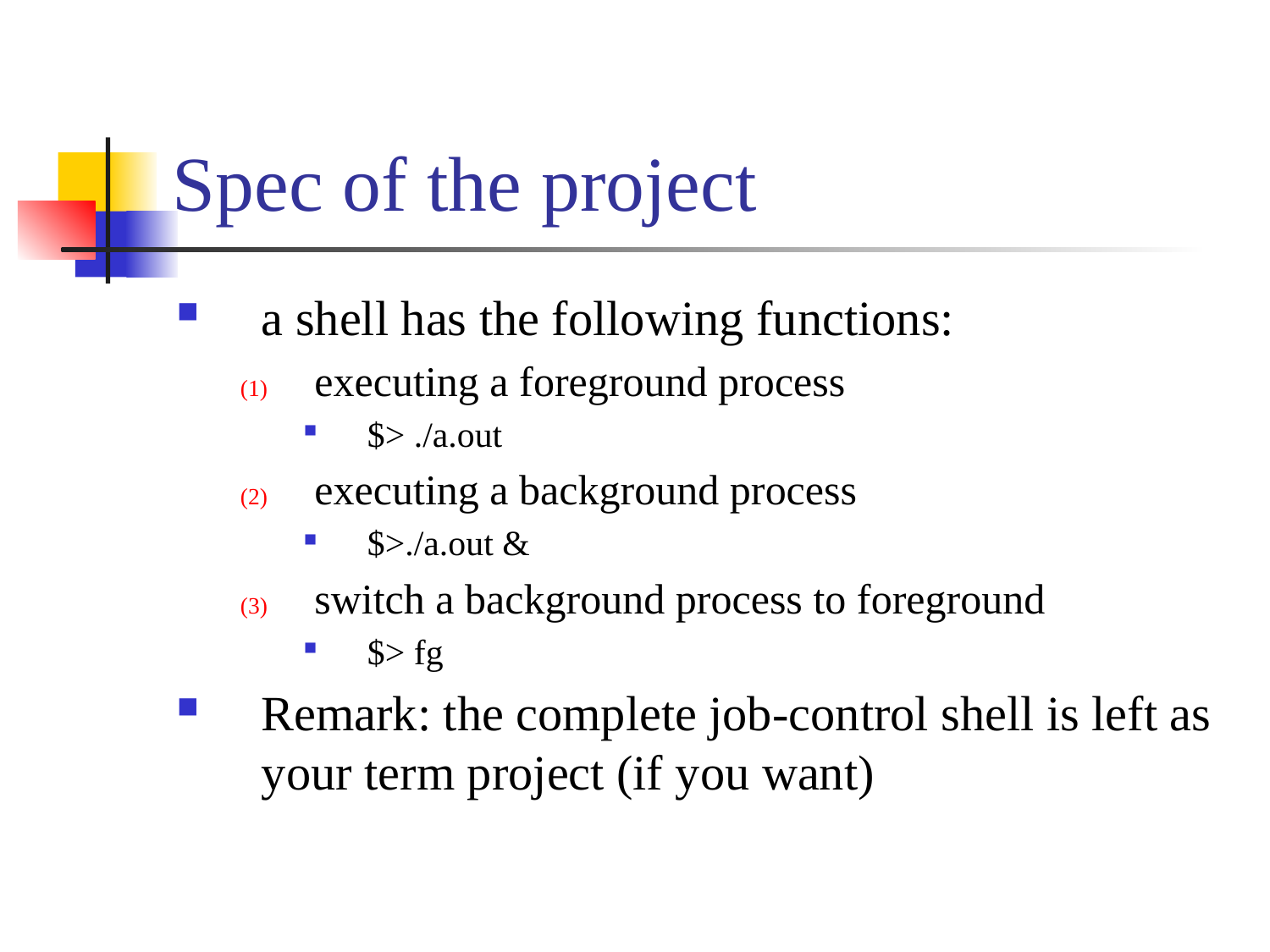

# Spec of the project
a shell has the following functions:
executing a foreground process
$> ./a.out
executing a background process
$>./a.out &
switch a background process to foreground
$> fg
Remark: the complete job-control shell is left as your term project (if you want)